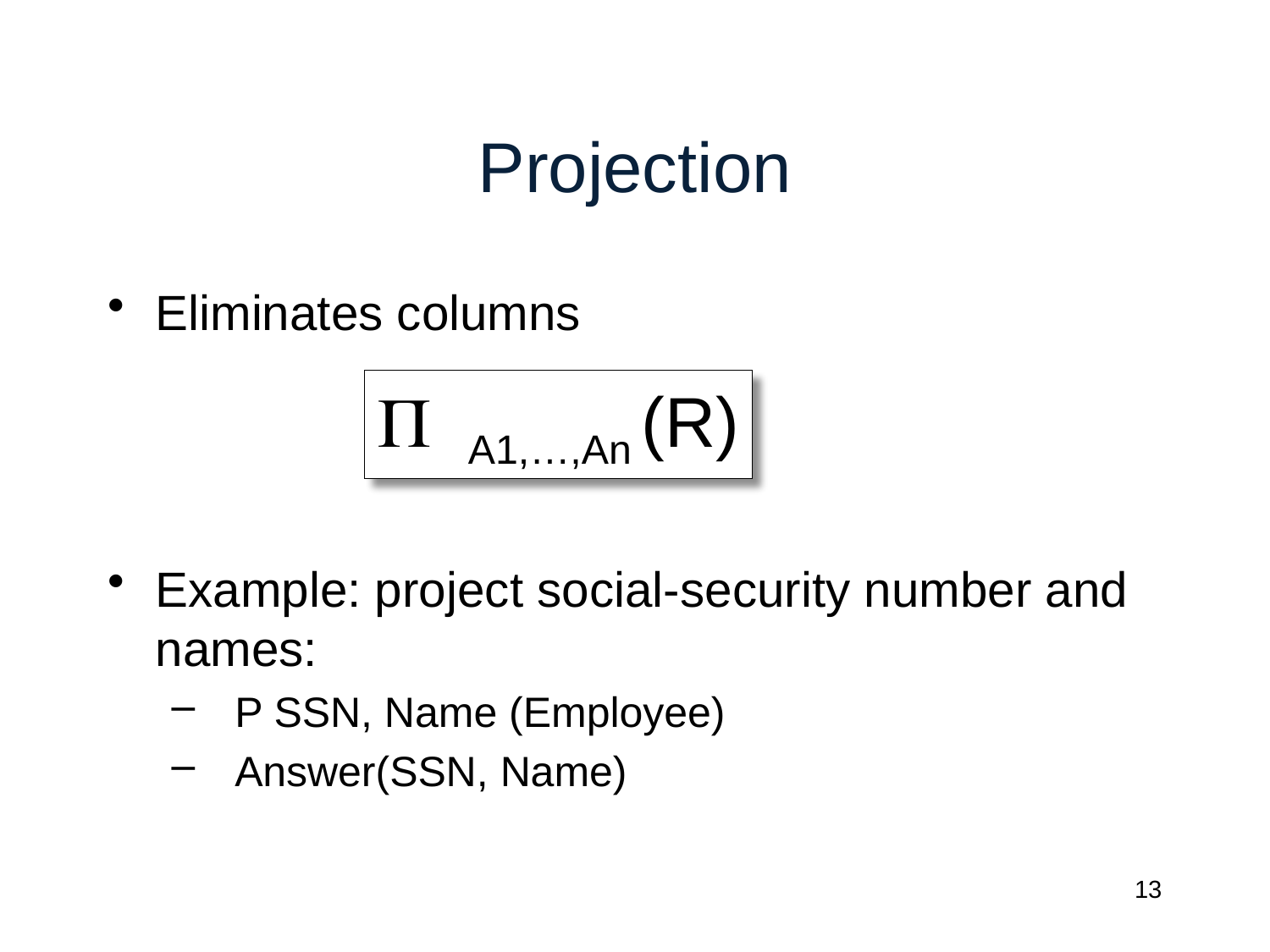

# Projection
Eliminates columns

Example: project social-security number and names:
  P SSN, Name (Employee)
  Answer(SSN, Name)

Π A1,…,An (R)
13